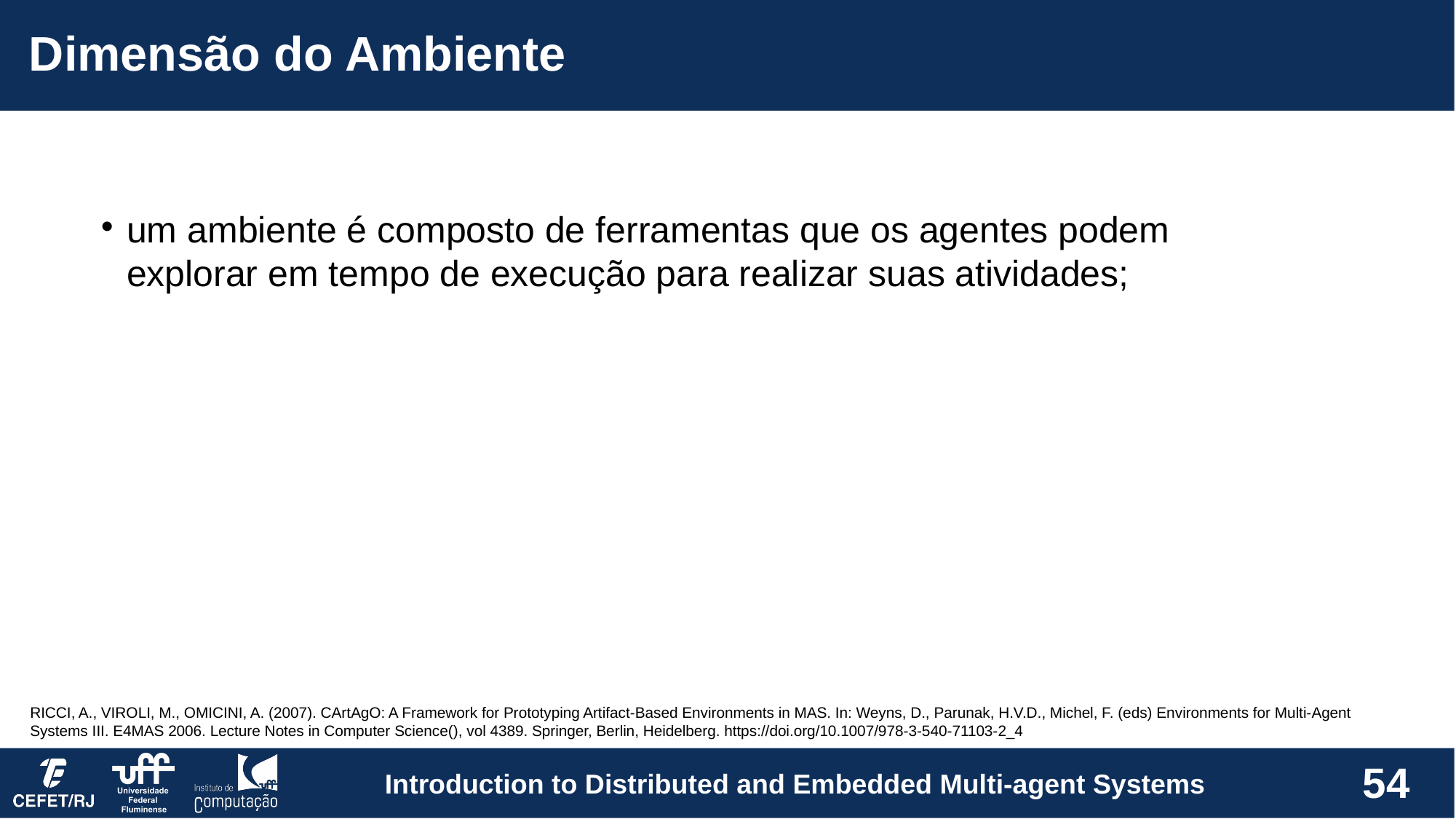

Dimensão do Ambiente

um ambiente é composto de ferramentas que os agentes podem explorar em tempo de execução para realizar suas atividades;
RICCI, A., VIROLI, M., OMICINI, A. (2007). CArtAgO: A Framework for Prototyping Artifact-Based Environments in MAS. In: Weyns, D., Parunak, H.V.D., Michel, F. (eds) Environments for Multi-Agent Systems III. E4MAS 2006. Lecture Notes in Computer Science(), vol 4389. Springer, Berlin, Heidelberg. https://doi.org/10.1007/978-3-540-71103-2_4